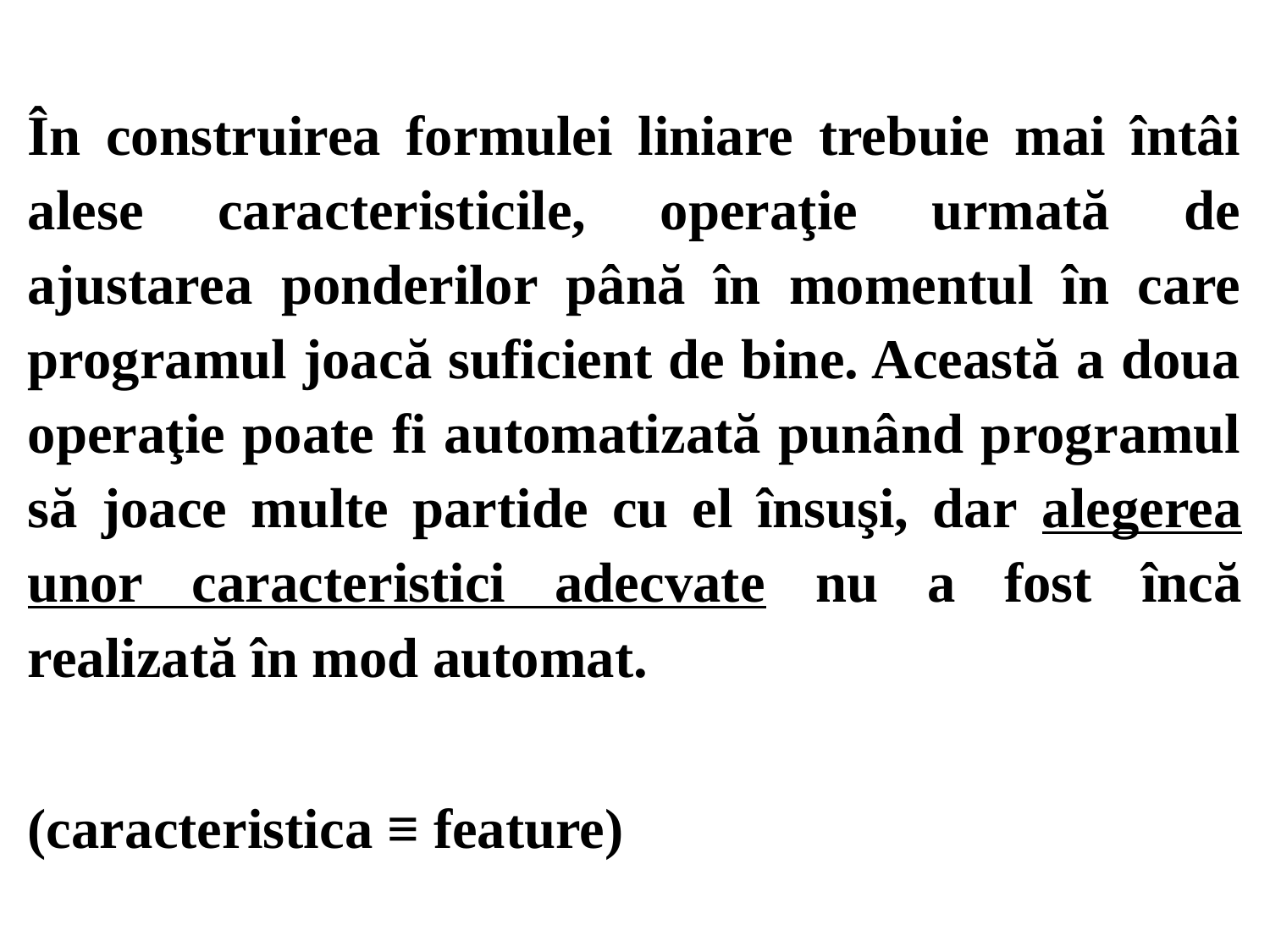

În construirea formulei liniare trebuie mai întâi alese caracteristicile, operaţie urmată de ajustarea ponderilor până în momentul în care programul joacă suficient de bine. Această a doua operaţie poate fi automatizată punând programul să joace multe partide cu el însuşi, dar alegerea unor caracteristici adecvate nu a fost încă realizată în mod automat.

(caracteristica ≡ feature)